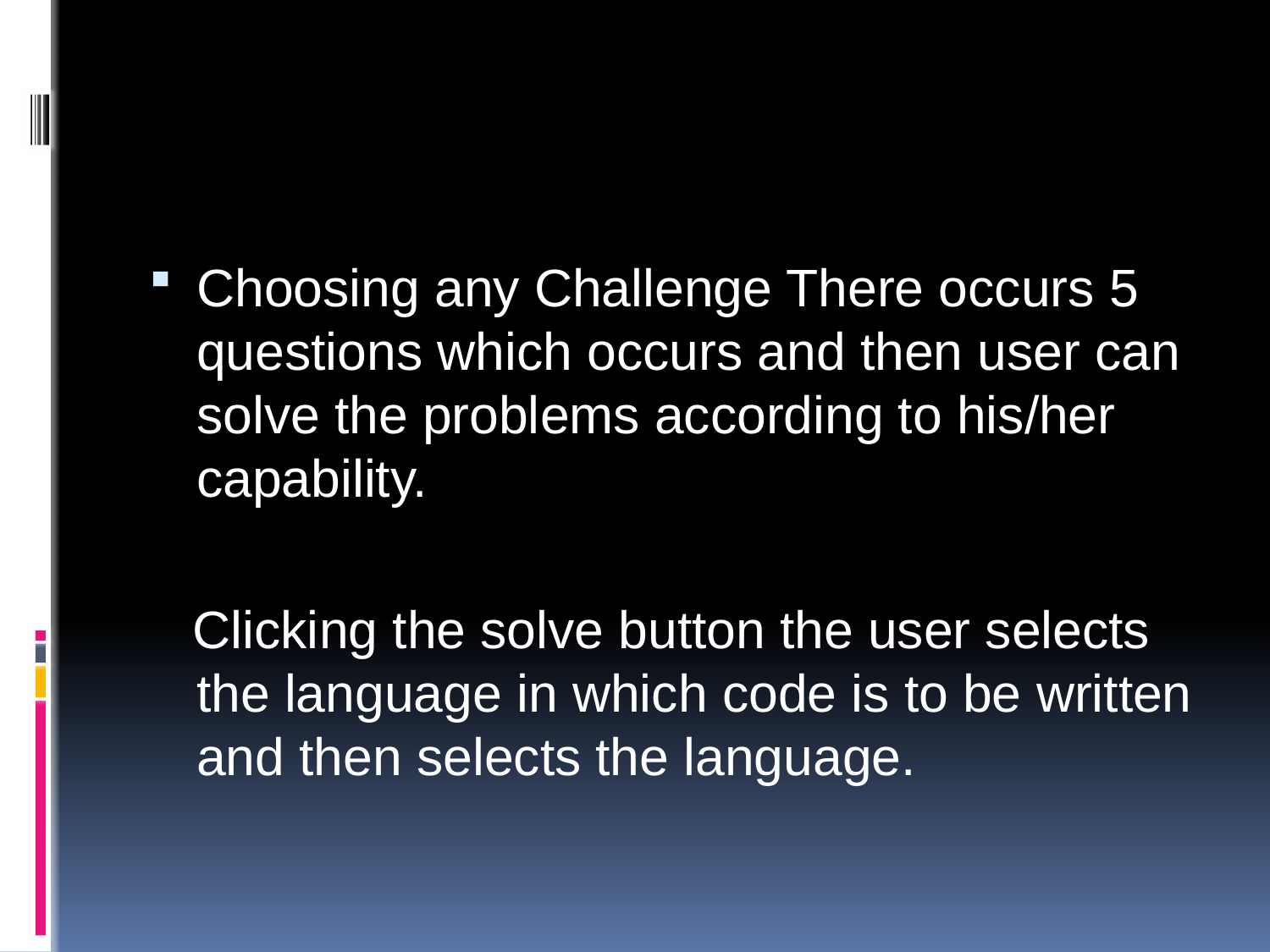

#
Choosing any Challenge There occurs 5 questions which occurs and then user can solve the problems according to his/her capability.

   Clicking the solve button the user selects the language in which code is to be written and then selects the language.